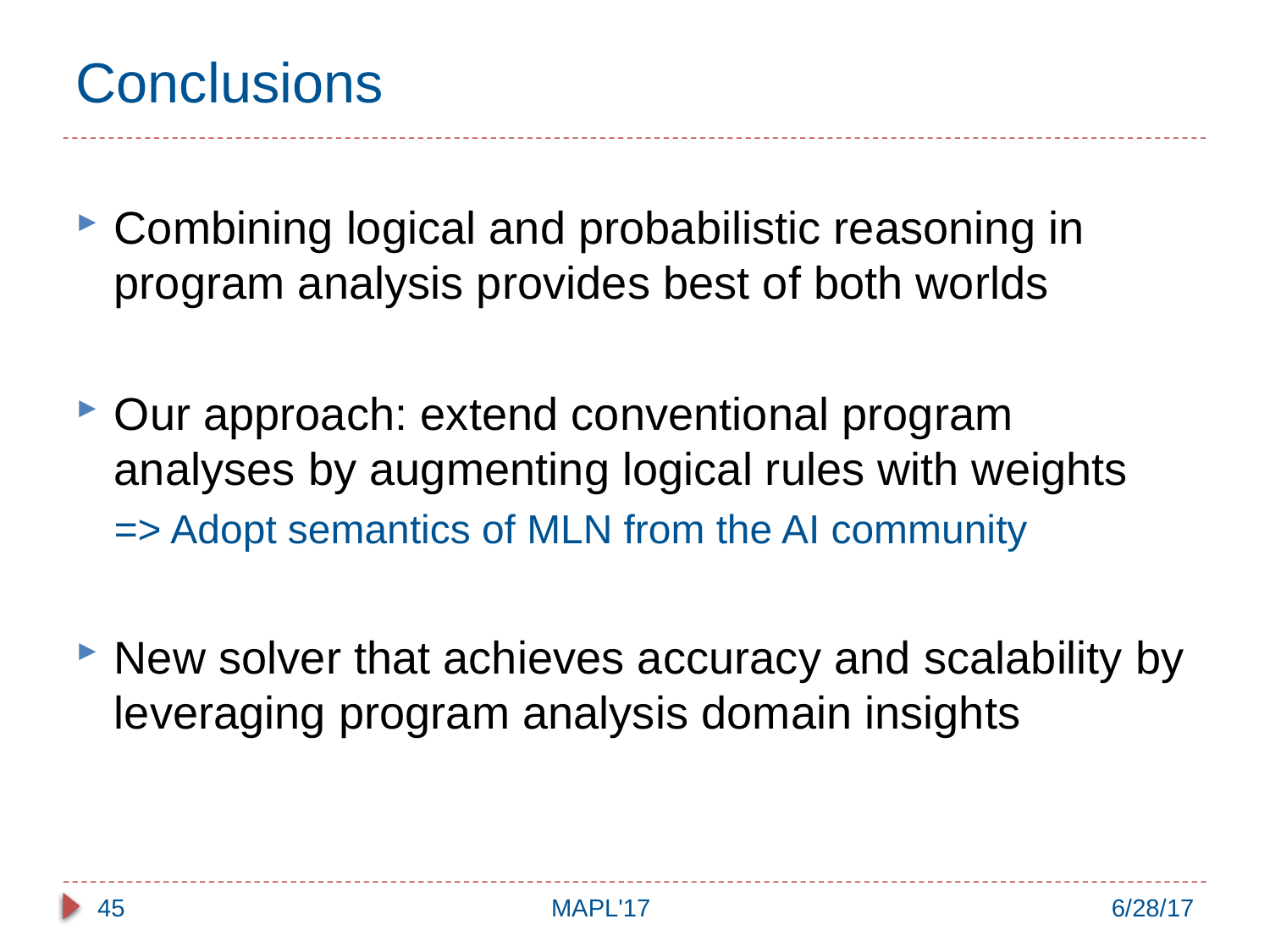

# Conclusions
Combining logical and probabilistic reasoning in program analysis provides best of both worlds

Our approach: extend conventional program analyses by augmenting logical rules with weights
=> Adopt semantics of MLN from the AI community

New solver that achieves accuracy and scalability by leveraging program analysis domain insights
45
MAPL'17
6/28/17